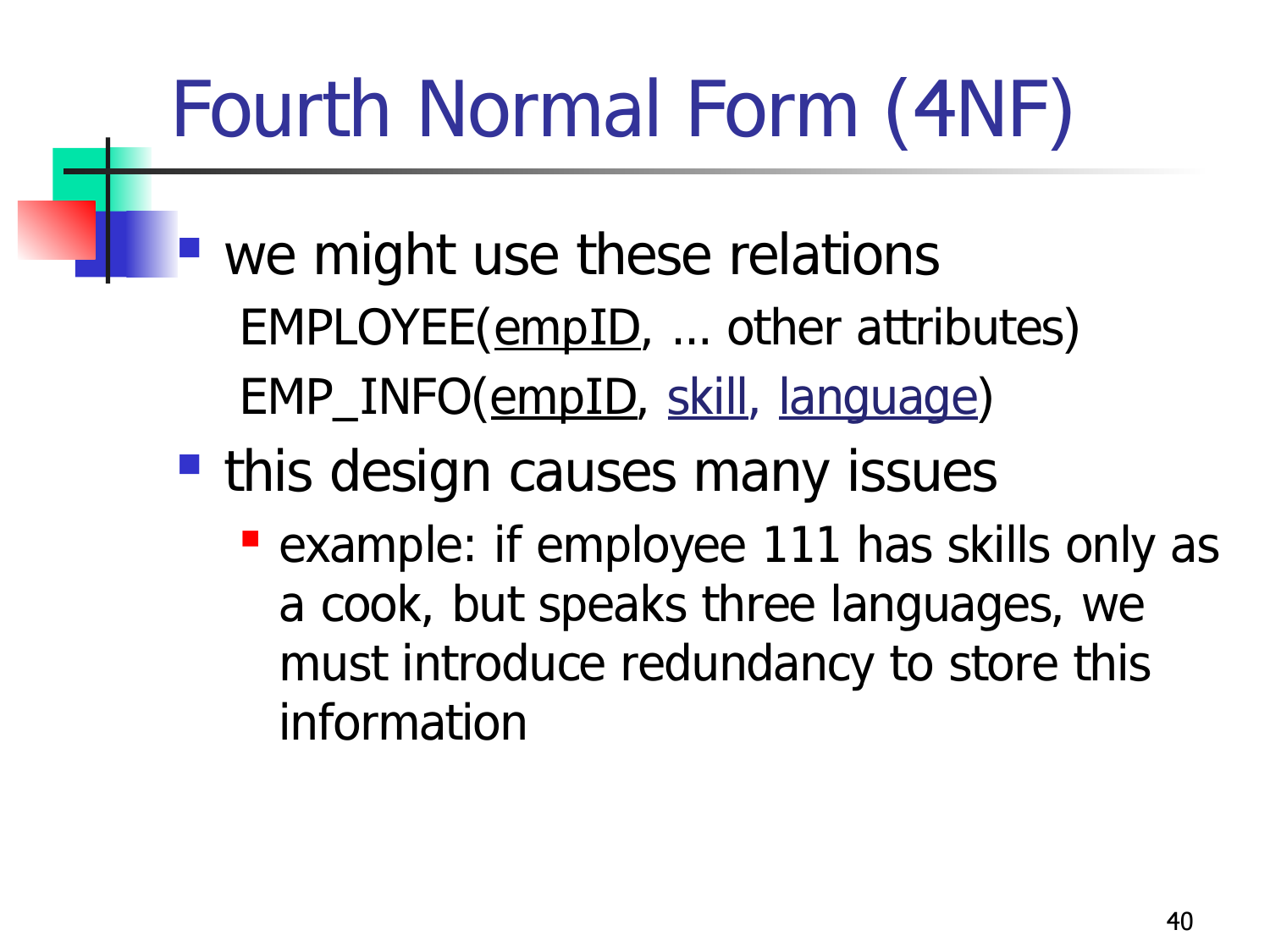

# Fourth Normal Form (4NF)
we might use these relations
EMPLOYEE(empID, … other attributes)
EMP_INFO(empID, skill, language)
this design causes many issues
example: if employee 111 has skills only as a cook, but speaks three languages, we must introduce redundancy to store this information

40